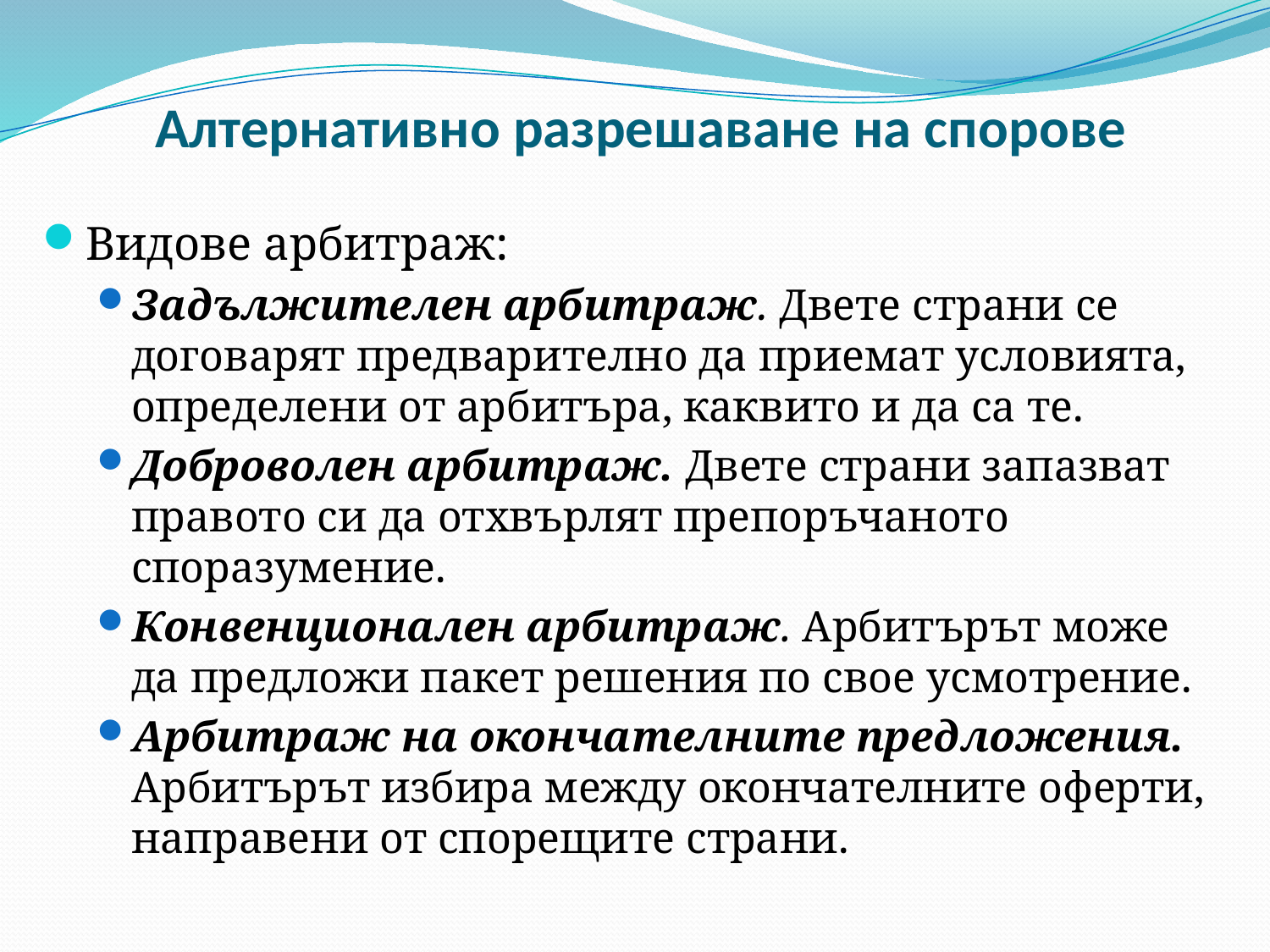

# Алтернативно разрешаване на спорове
Видове арбитраж:
Задължителен арбитраж. Двете страни се договарят предварително да приемат условията, определени от арбитъра, каквито и да са те.
Доброволен арбитраж. Двете страни запазват правото си да отхвърлят препоръчаното споразумение.
Конвенционален арбитраж. Арбитърът може да предложи пакет решения по свое усмотрение.
Арбитраж на окончателните предложения. Арбитърът избира между окончателните оферти, направени от спорещите страни.